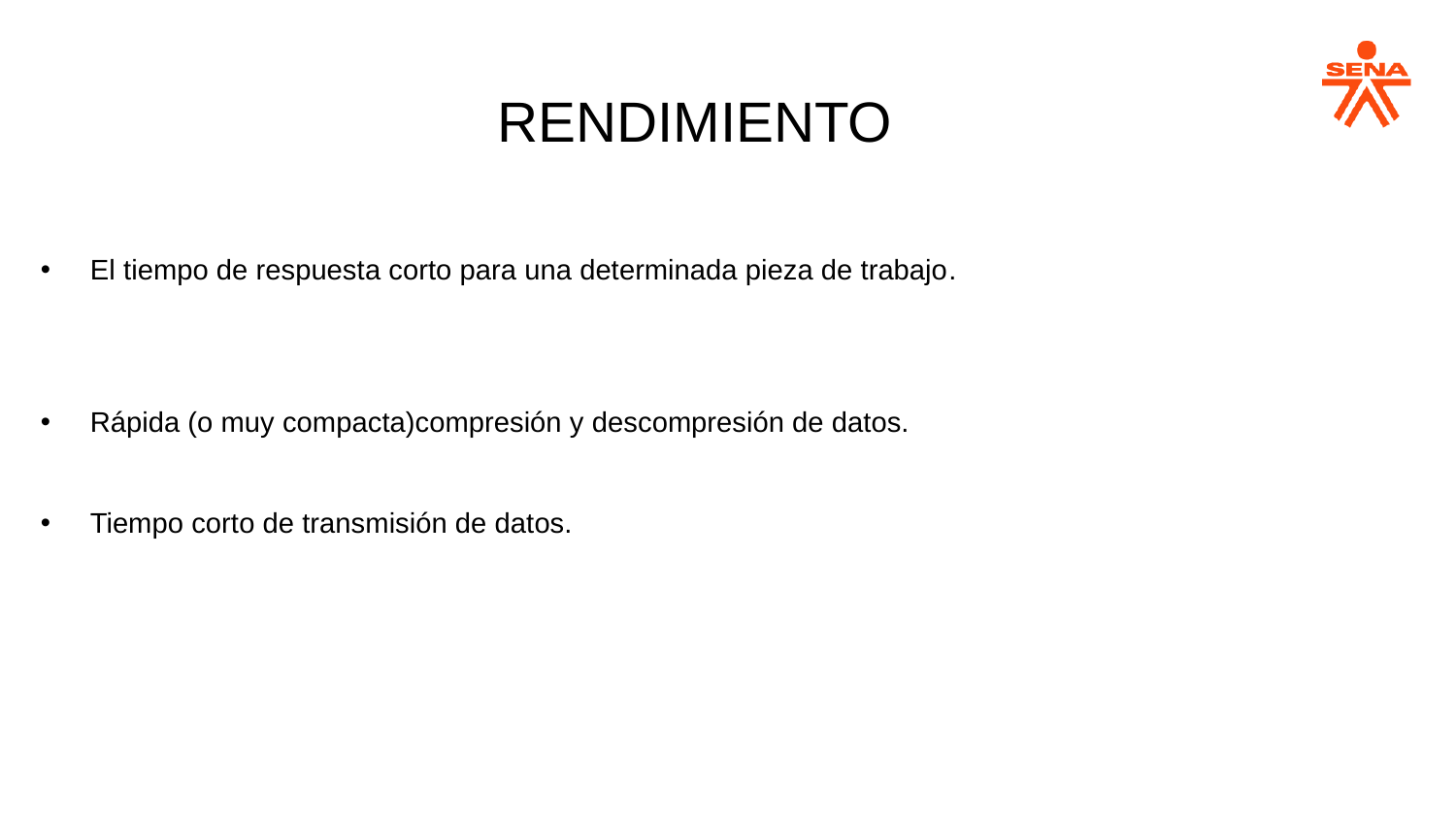

# RENDIMIENTO
El tiempo de respuesta corto para una determinada pieza de trabajo.

Rápida (o muy compacta)compresión y descompresión de datos.

Tiempo corto de transmisión de datos.